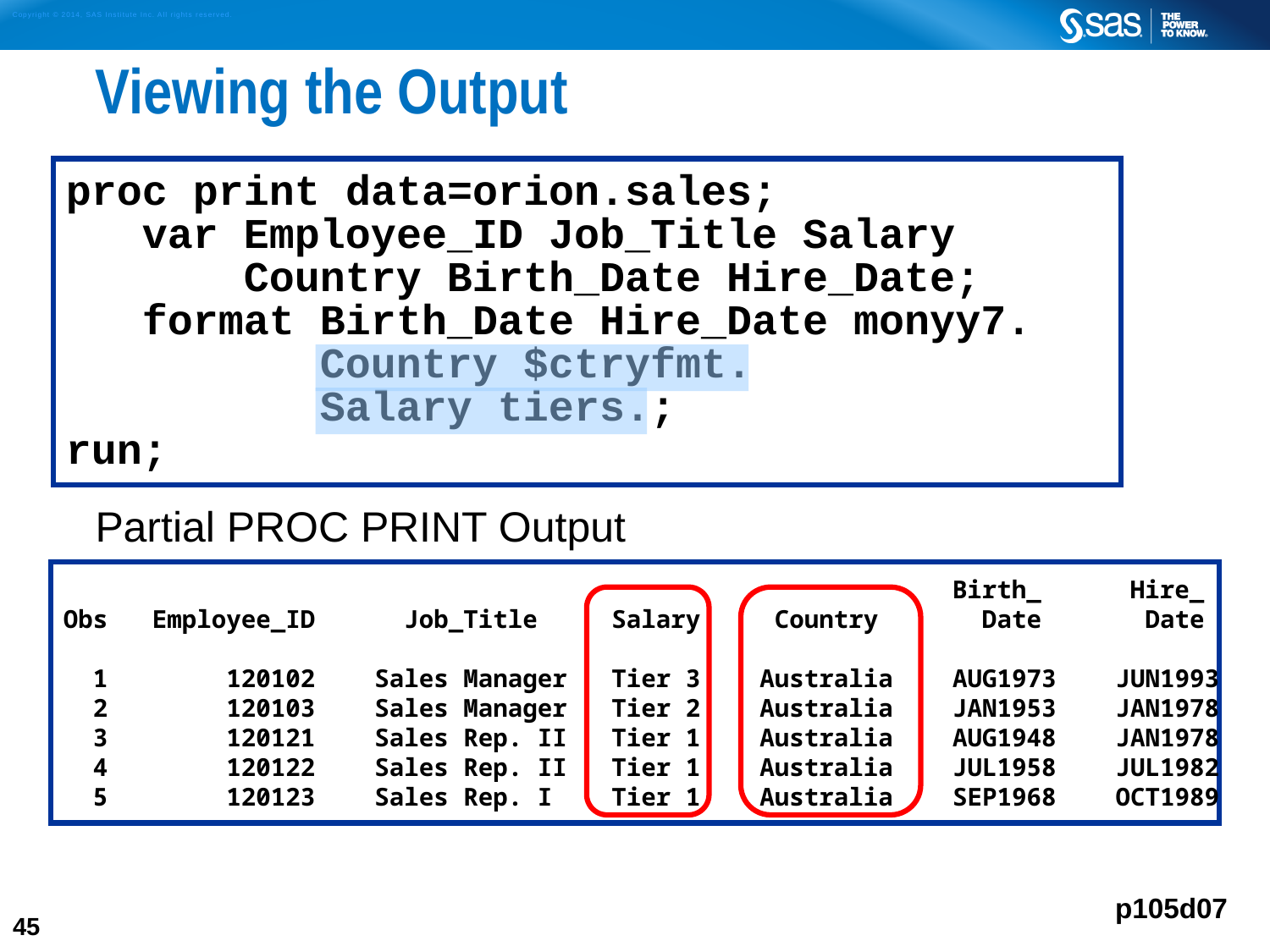

# Viewing the Output

Partial PROC PRINT Output
proc print data=orion.sales;
   var Employee_ID Job_Title Salary
       Country Birth_Date Hire_Date;
   format Birth_Date Hire_Date monyy7.
          Country $ctryfmt.
          Salary tiers.;
run;

                                                            Birth_      Hire_
Obs   Employee_ID      Job_Title     Salary     Country       Date       Date

  1        120102    Sales Manager   Tier 3    Australia    AUG1973    JUN1993
  2        120103    Sales Manager   Tier 2    Australia    JAN1953    JAN1978
  3        120121    Sales Rep. II   Tier 1    Australia    AUG1948    JAN1978
  4        120122    Sales Rep. II   Tier 1    Australia    JUL1958    JUL1982
  5        120123    Sales Rep. I    Tier 1    Australia    SEP1968    OCT1989

p105d07